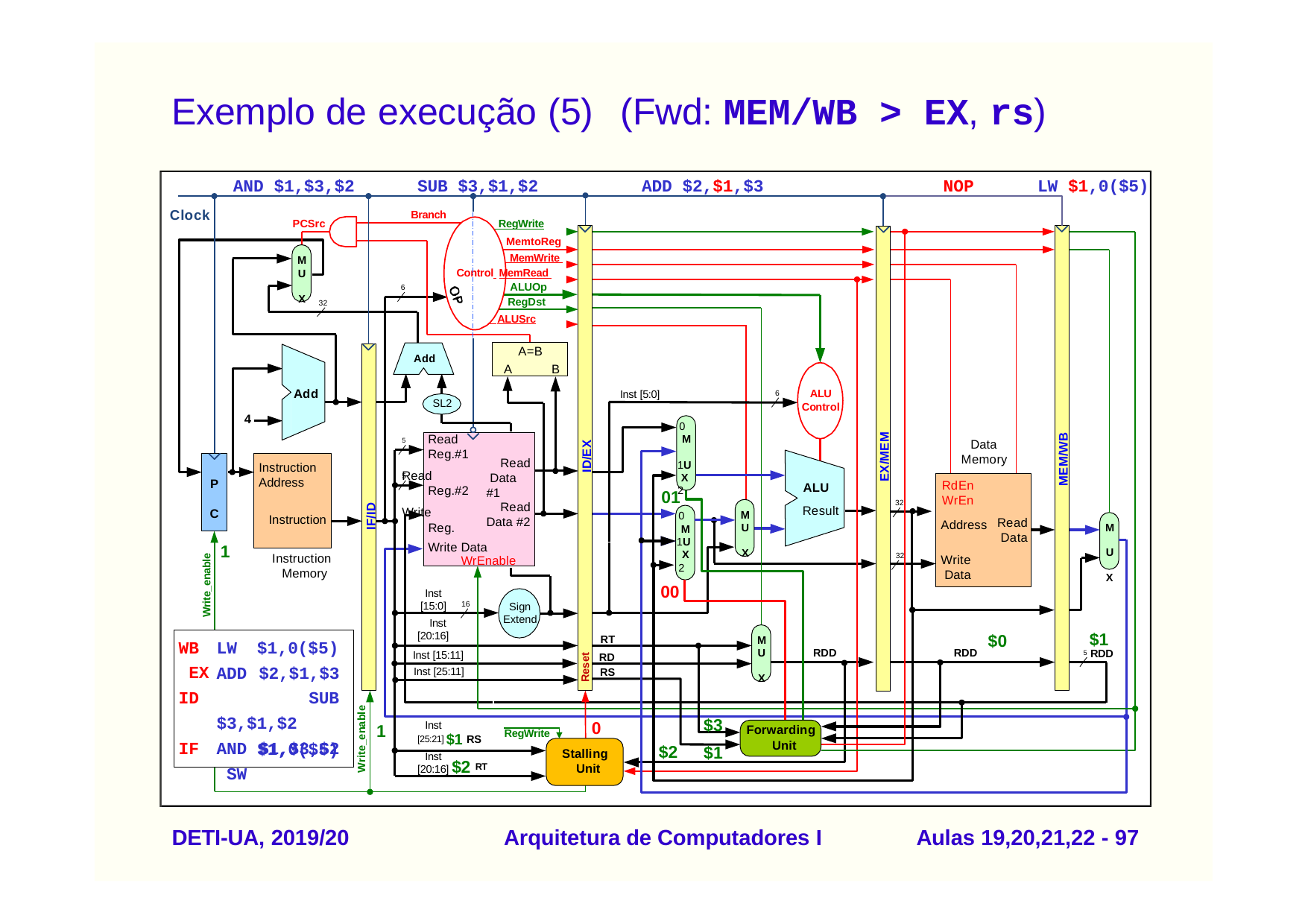

# Exemplo de execução (5)	(Fwd: MEM/WB > EX, rs)

AND $1,$3,$2
SUB $3,$1,$2
ADD $2,$1,$3
NOP
LW $1,0($5)

Clock
Branch

PCSrc
  RegWrite

MemtoReg

  MemWrite
M

U  X

Control MemRead

ALUOp

6

RegDst

32

     ALUSrc

A=B

Add
A
B

Add
ALU
Control
Inst [5:0]
6

SL2

4

0

5	Read  Reg.#1
Read  Reg.#2
Write
MEM/WB
EX/MEM
M  1U  X  2

Data  Memory
ID/EX

Read  Data #1

Instruction

5

ALU
Result

Address

P  C

RdEn	WrEn
Address

01

32
Read

IF/ID

M

0

Instruction

Data #2

Read

Reg.

U  X
M  U  X

M
1U

Data

1
Write Data
WrEnable

X
2
00

32

Instruction  Memory
Write_enable
Write  Data

Inst  [15:0]
Inst

16
Sign

Extend

[20:16]
$0
$1
5 RDD

WB	LW	$1,0($5)  EX
ID  IF
RT
M

U  X
RDD
RDD

Inst [15:11]
RD
Reset
ADD $2,$1,$3  SUB $3,$1,$2  AND $1,$3,$2  SW

Inst [25:11]

RS

Write_enable

$3

0
1
Inst
[25:21] $1 RS
Inst

Forwarding  Unit

RegWrite

$1,0($5)

$2

$1
Stalling  Unit

[20:16] $2 RT

DETI-UA, 2019/20
Arquitetura de Computadores I
Aulas 19,20,21,22 - 97